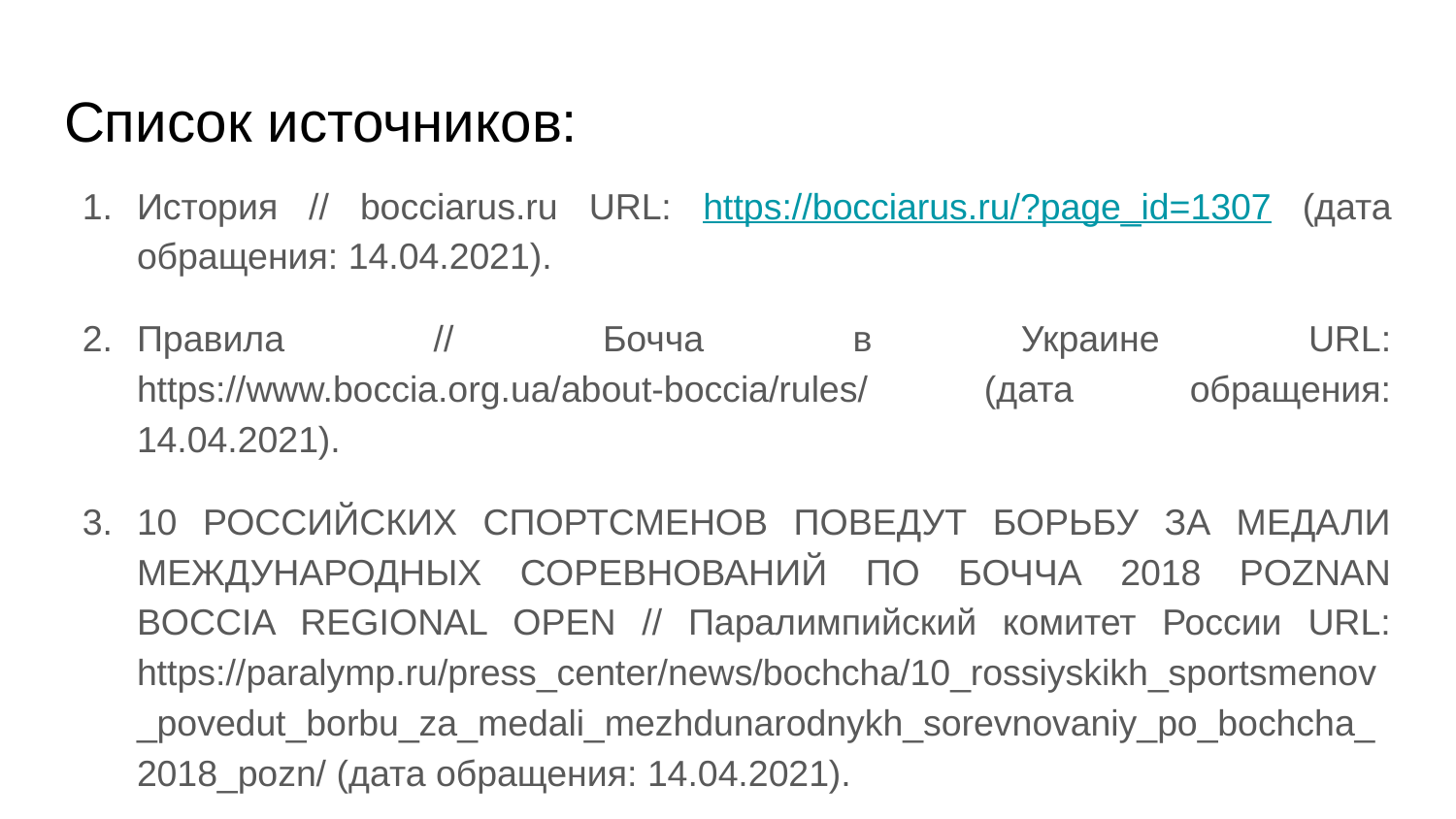

# Список источников:
История // bocciarus.ru URL: https://bocciarus.ru/?page_id=1307 (дата обращения: 14.04.2021).
Правила // Бочча в Украине URL: https://www.boccia.org.ua/about-boccia/rules/ (дата обращения: 14.04.2021).
10 РОССИЙСКИХ СПОРТСМЕНОВ ПОВЕДУТ БОРЬБУ ЗА МЕДАЛИ МЕЖДУНАРОДНЫХ СОРЕВНОВАНИЙ ПО БОЧЧА 2018 POZNAN BOCCIA REGIONAL OPEN // Паралимпийский комитет России URL: https://paralymp.ru/press_center/news/bochcha/10_rossiyskikh_sportsmenov_povedut_borbu_za_medali_mezhdunarodnykh_sorevnovaniy_po_bochcha_2018_pozn/ (дата обращения: 14.04.2021).